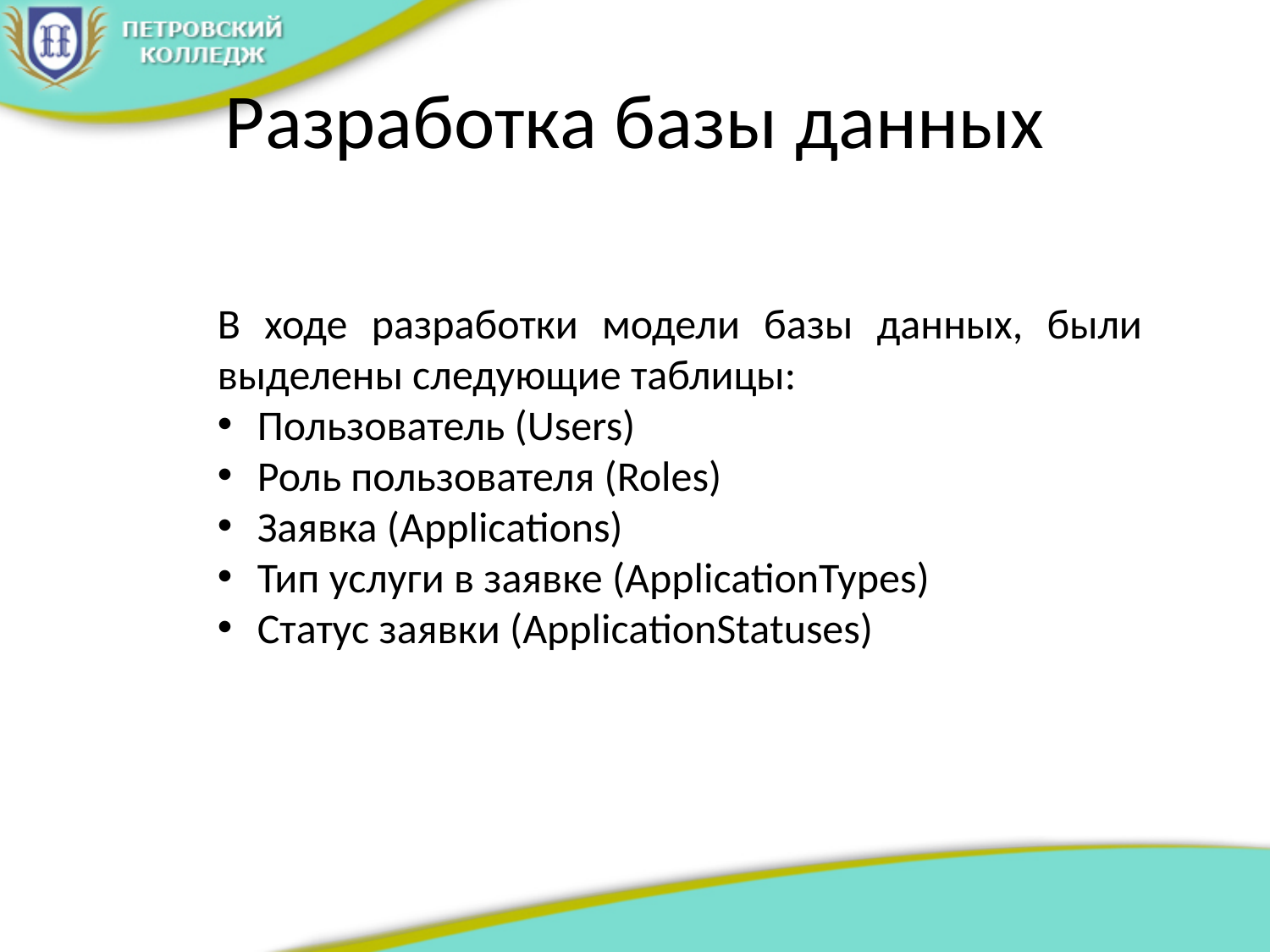

# Разработка базы данных
В ходе разработки модели базы данных, были выделены следующие таблицы:
Пользователь (Users)
Роль пользователя (Roles)
Заявка (Applications)
Тип услуги в заявке (ApplicationTypes)
Статус заявки (ApplicationStatuses)